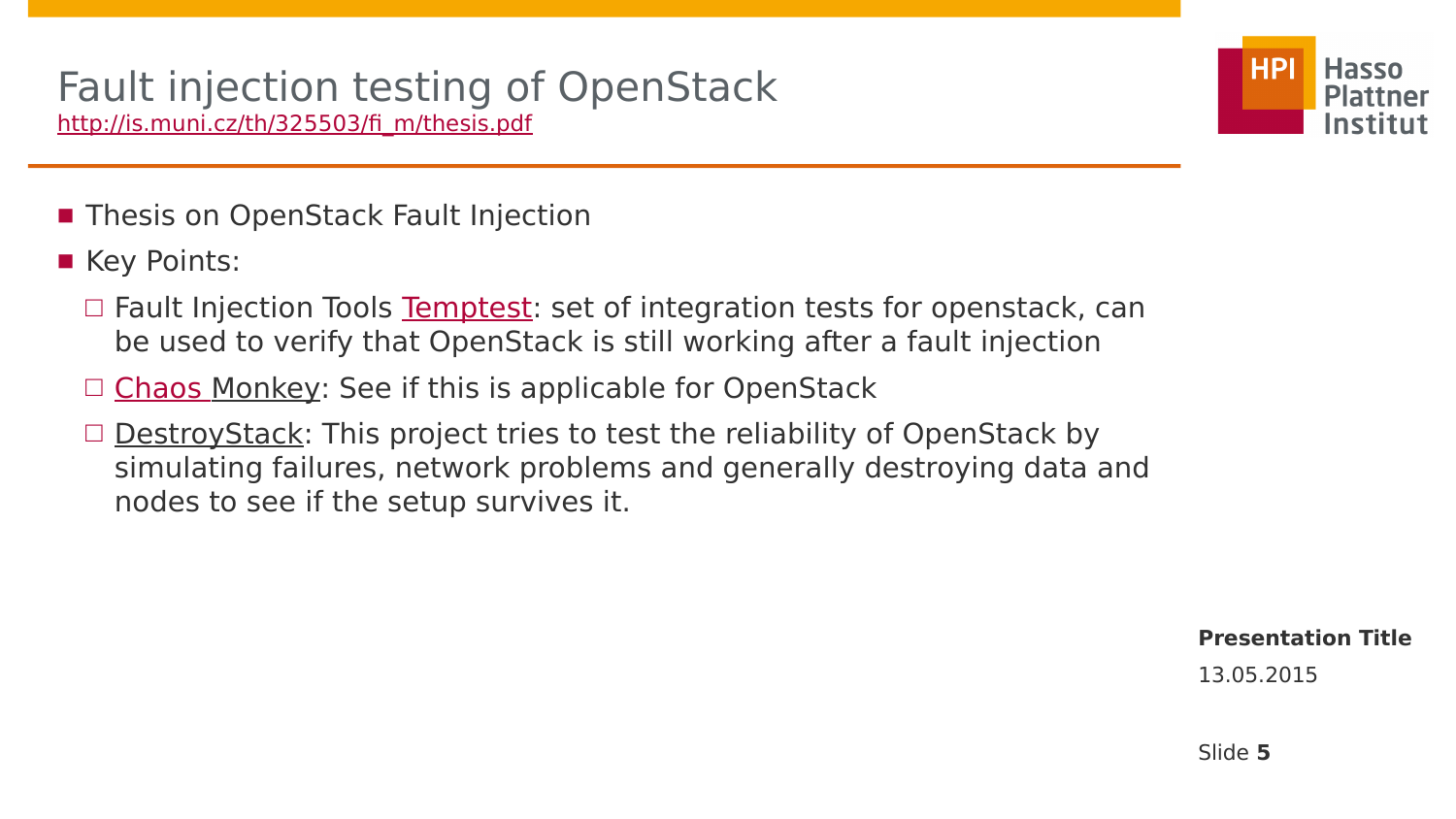

# Fault injection testing of OpenStack http://is.muni.cz/th/325503/fi_m/thesis.pdf
Thesis on OpenStack Fault Injection
Key Points:
Fault Injection Tools Temptest: set of integration tests for openstack, can be used to verify that OpenStack is still working after a fault injection
Chaos Monkey: See if this is applicable for OpenStack
DestroyStack: This project tries to test the reliability of OpenStack by simulating failures, network problems and generally destroying data and nodes to see if the setup survives it.

Presentation Title
13.05.2015
Slide 5